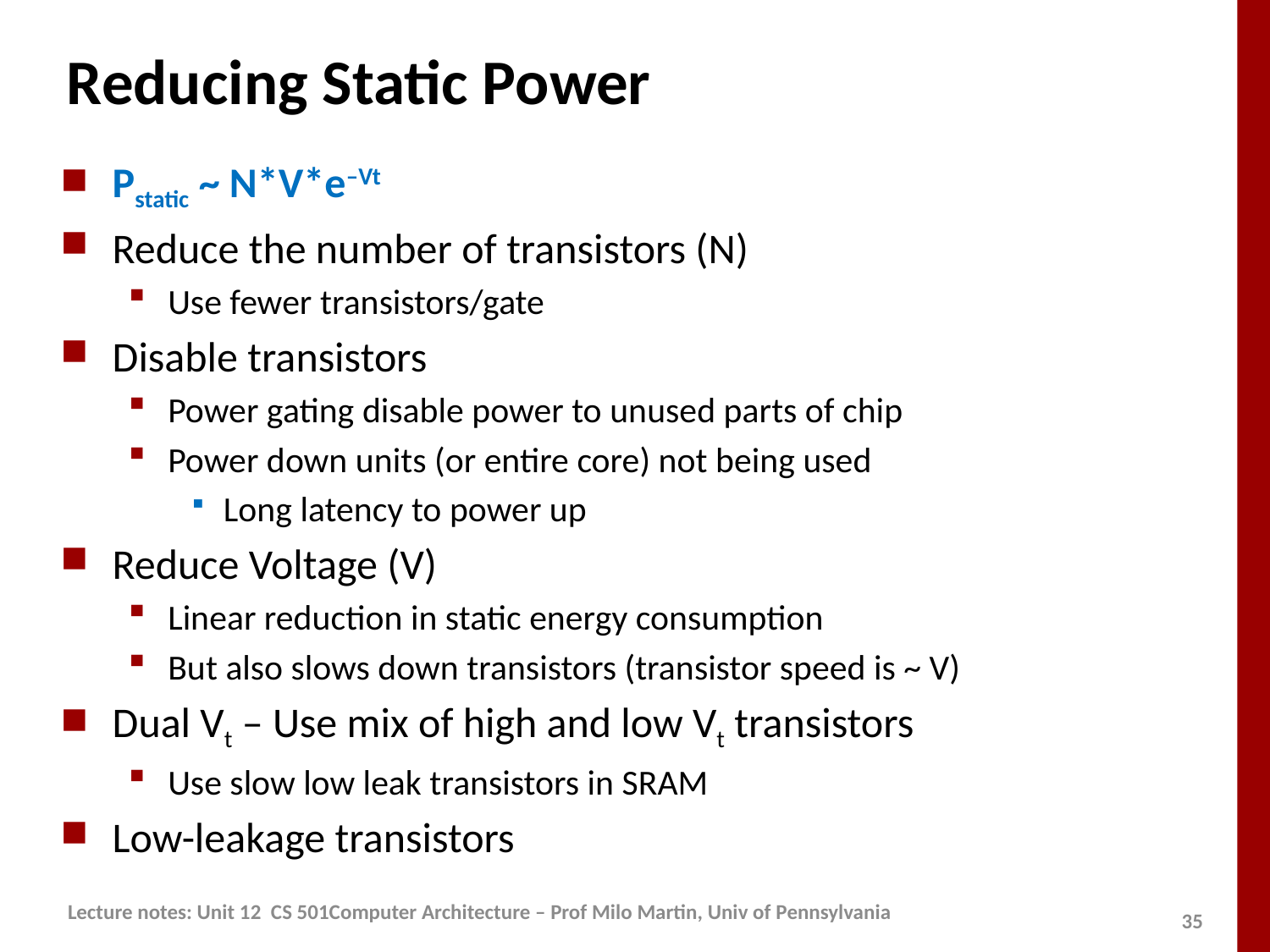

# Reducing Static Power
Pstatic ~ N*V*e–Vt
Reduce the number of transistors (N)
Use fewer transistors/gate
Disable transistors
Power gating disable power to unused parts of chip
Power down units (or entire core) not being used
Long latency to power up
Reduce Voltage (V)
Linear reduction in static energy consumption
But also slows down transistors (transistor speed is ~ V)
Dual Vt – Use mix of high and low Vt transistors
Use slow low leak transistors in SRAM
Low-leakage transistors

Lecture notes: Unit 12  CS 501Computer Architecture – Prof Milo Martin, Univ of Pennsylvania